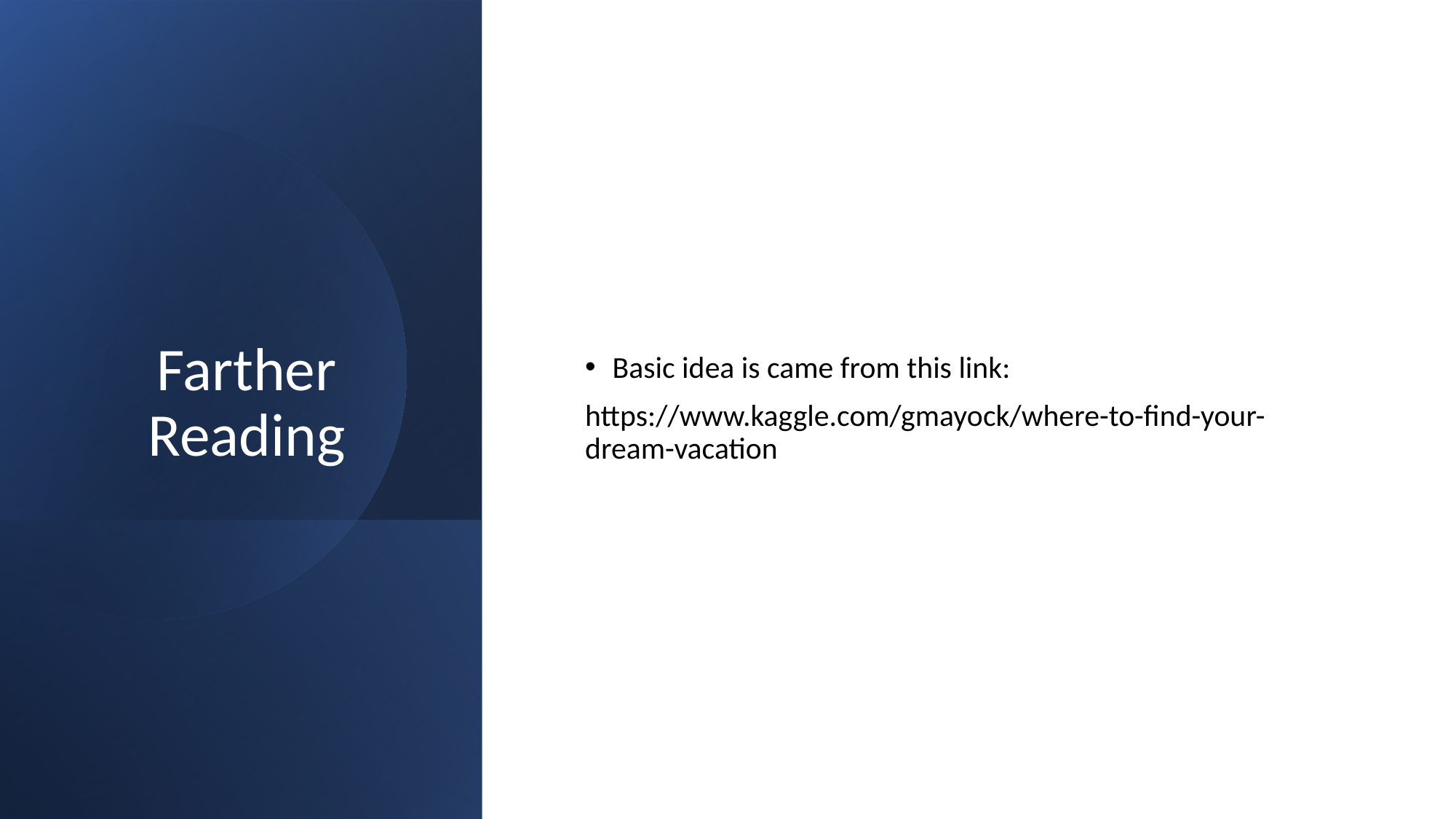

# Farther Reading
Basic idea is came from this link:
https://www.kaggle.com/gmayock/where-to-find-your-dream-vacation